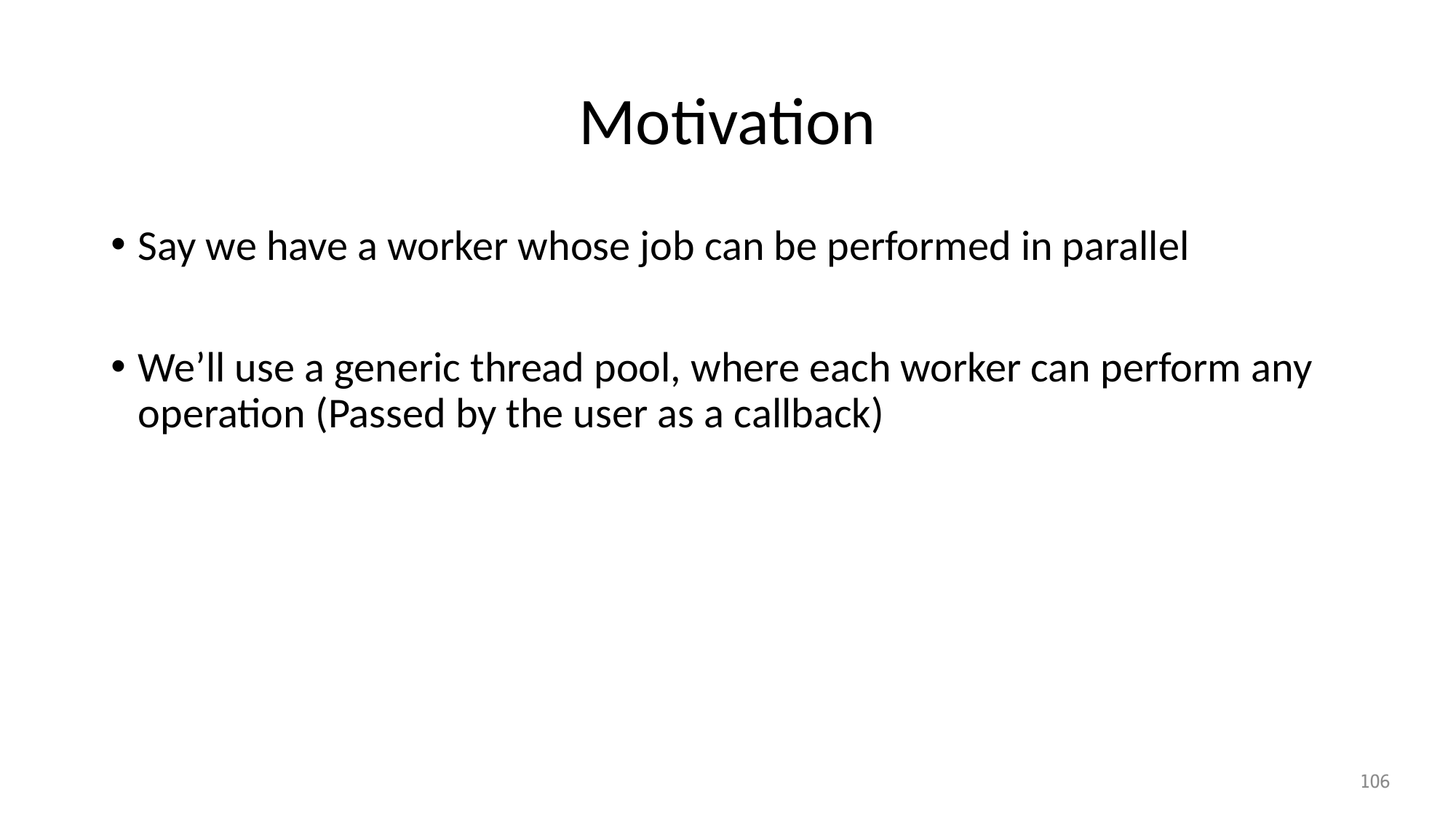

# Motivation
Say we have a worker whose job can be performed in parallel

We’ll use a generic thread pool, where each worker can perform any operation (Passed by the user as a callback)
106